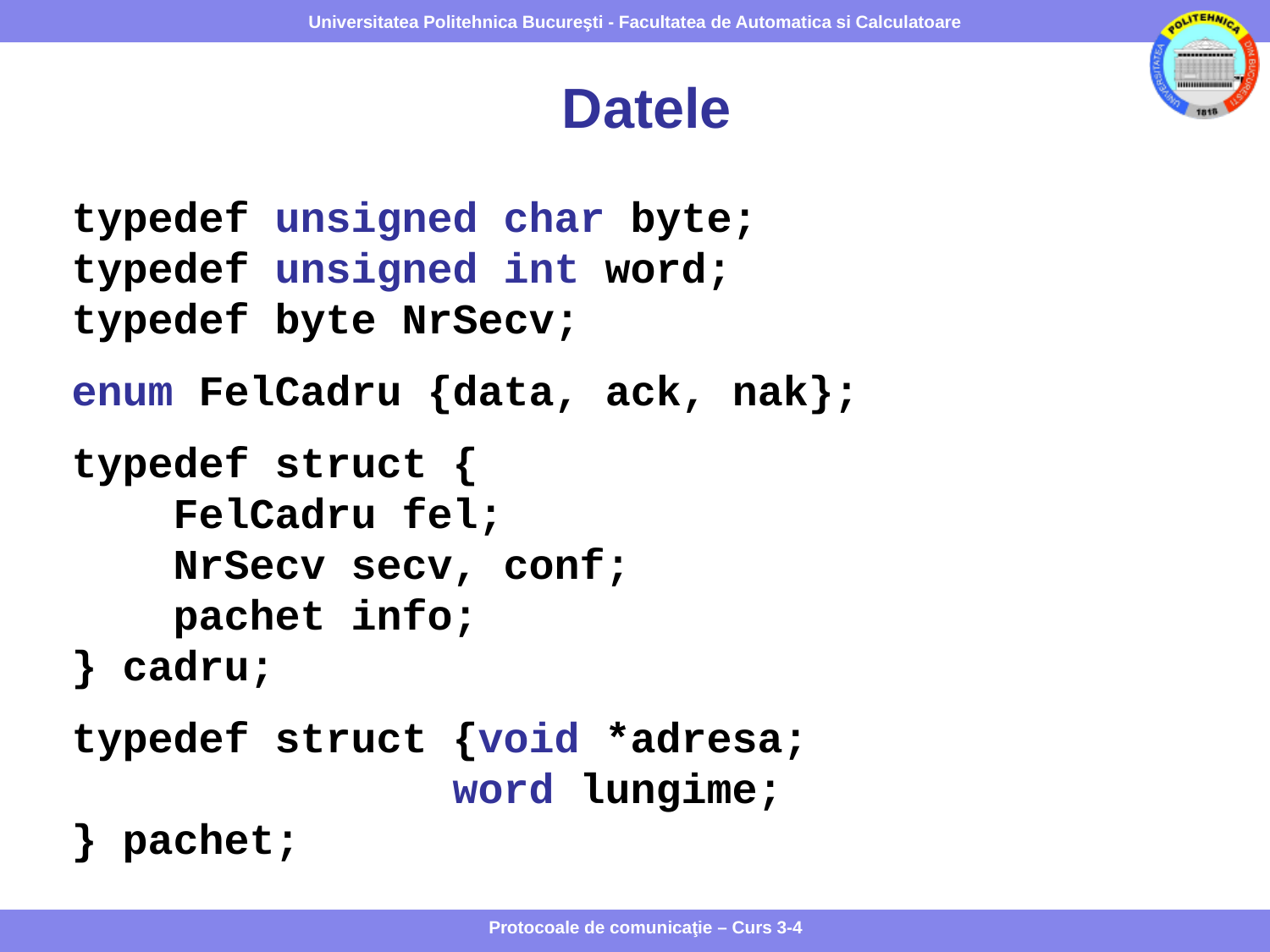

Datele

typedef unsigned char byte;
typedef unsigned int word;
typedef byte NrSecv;

enum FelCadru {data, ack, nak};

typedef struct {
    FelCadru fel;
    NrSecv secv, conf;
    pachet info;
} cadru;

typedef struct {void *adresa;
        		word lungime;
} pachet;
Protocoale de comunicaţie – Curs 3-4